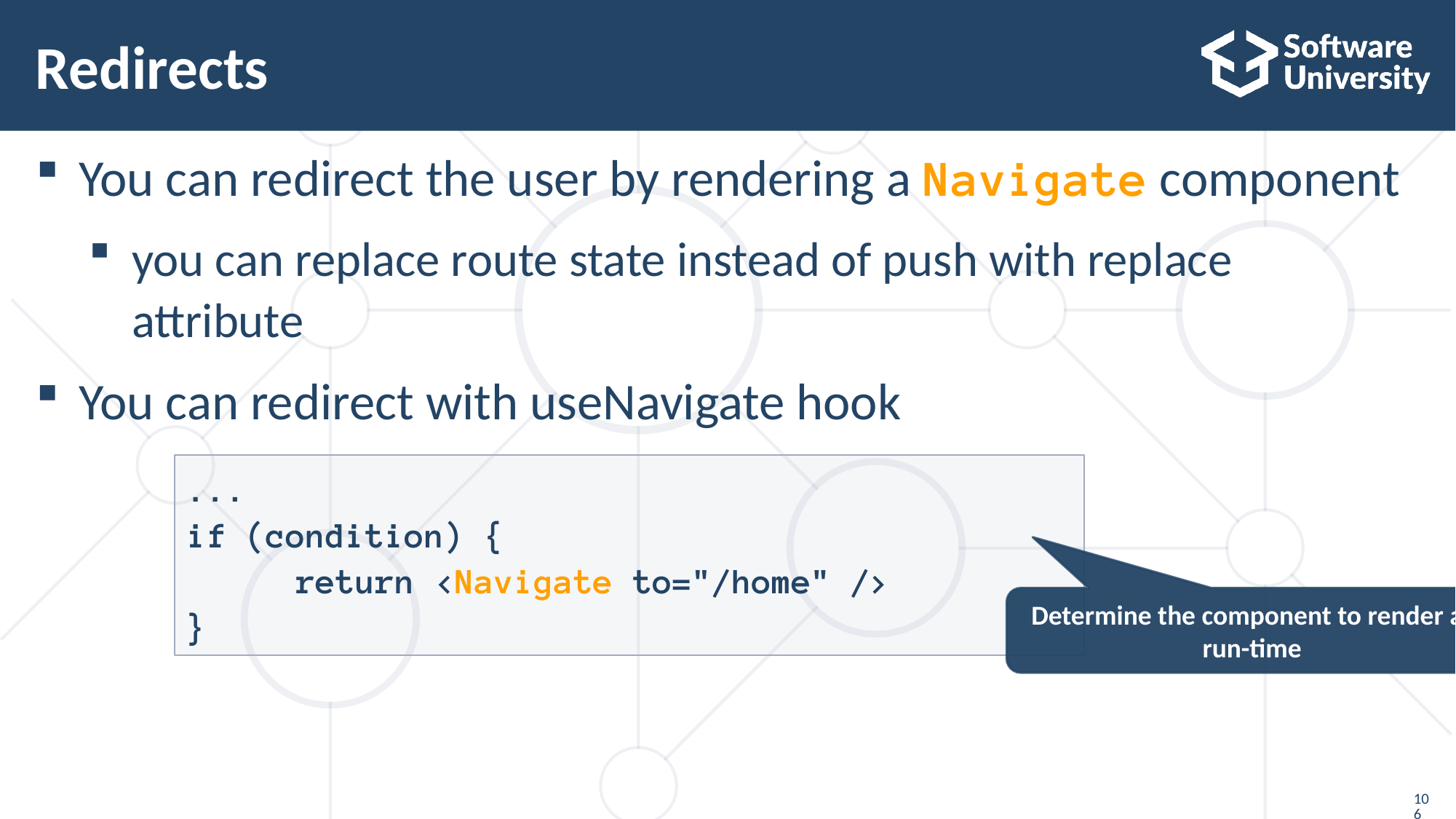

# Redirects
You can redirect the user by rendering a Navigate component
you can replace route state instead of push with replace attribute
You can redirect with useNavigate hook
...
if (condition) {
	return <Navigate to="/home" />
}
Determine the component to render at run-time
106